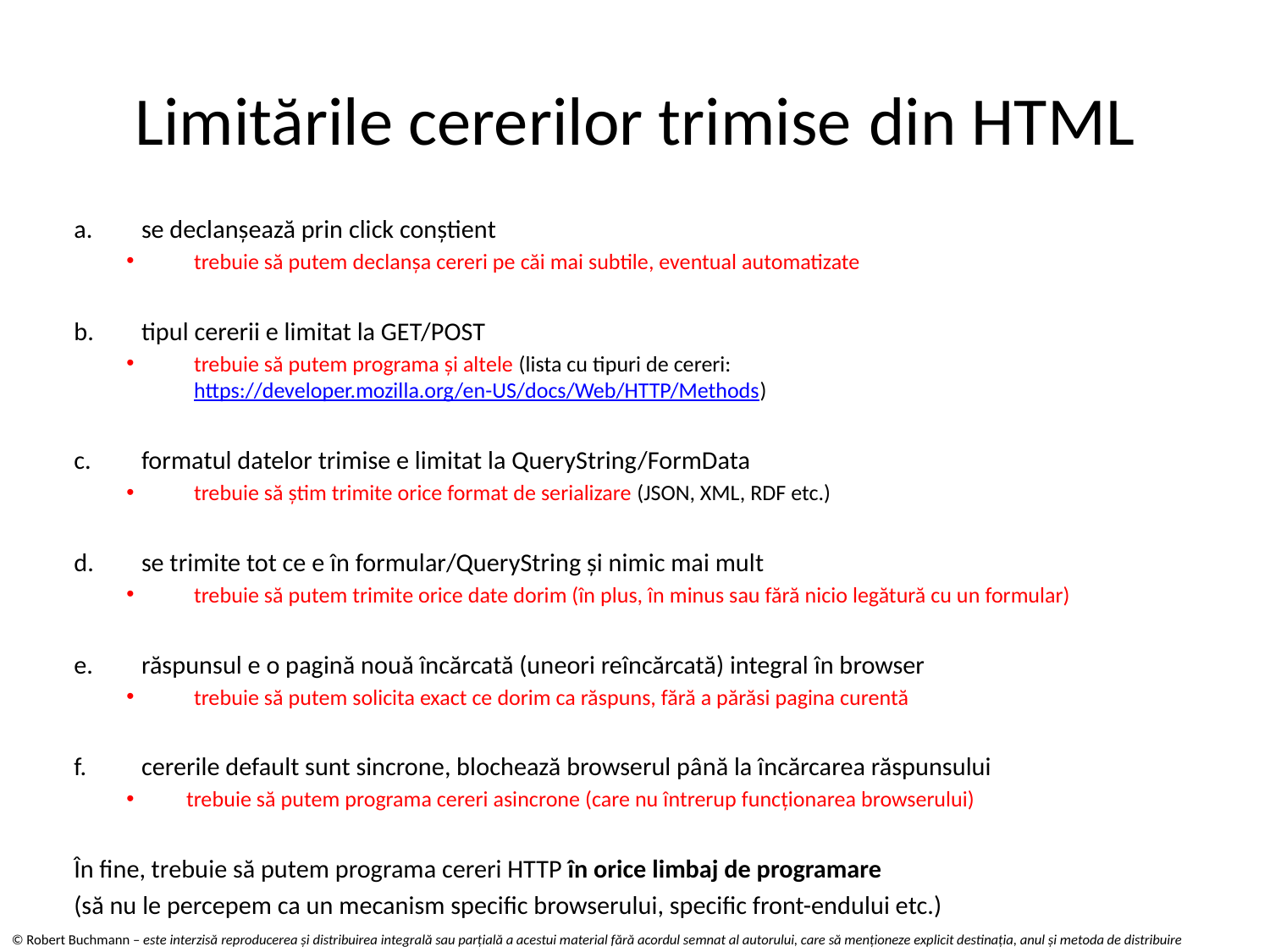

# Limitările cererilor trimise din HTML
se declanșează prin click conștient
trebuie să putem declanșa cereri pe căi mai subtile, eventual automatizate

tipul cererii e limitat la GET/POST
trebuie să putem programa și altele (lista cu tipuri de cereri: https://developer.mozilla.org/en-US/docs/Web/HTTP/Methods)

formatul datelor trimise e limitat la QueryString/FormData
trebuie să știm trimite orice format de serializare (JSON, XML, RDF etc.)

se trimite tot ce e în formular/QueryString și nimic mai mult
trebuie să putem trimite orice date dorim (în plus, în minus sau fără nicio legătură cu un formular)

răspunsul e o pagină nouă încărcată (uneori reîncărcată) integral în browser
trebuie să putem solicita exact ce dorim ca răspuns, fără a părăsi pagina curentă

cererile default sunt sincrone, blochează browserul până la încărcarea răspunsului
trebuie să putem programa cereri asincrone (care nu întrerup funcționarea browserului)

În fine, trebuie să putem programa cereri HTTP în orice limbaj de programare
(să nu le percepem ca un mecanism specific browserului, specific front-endului etc.)